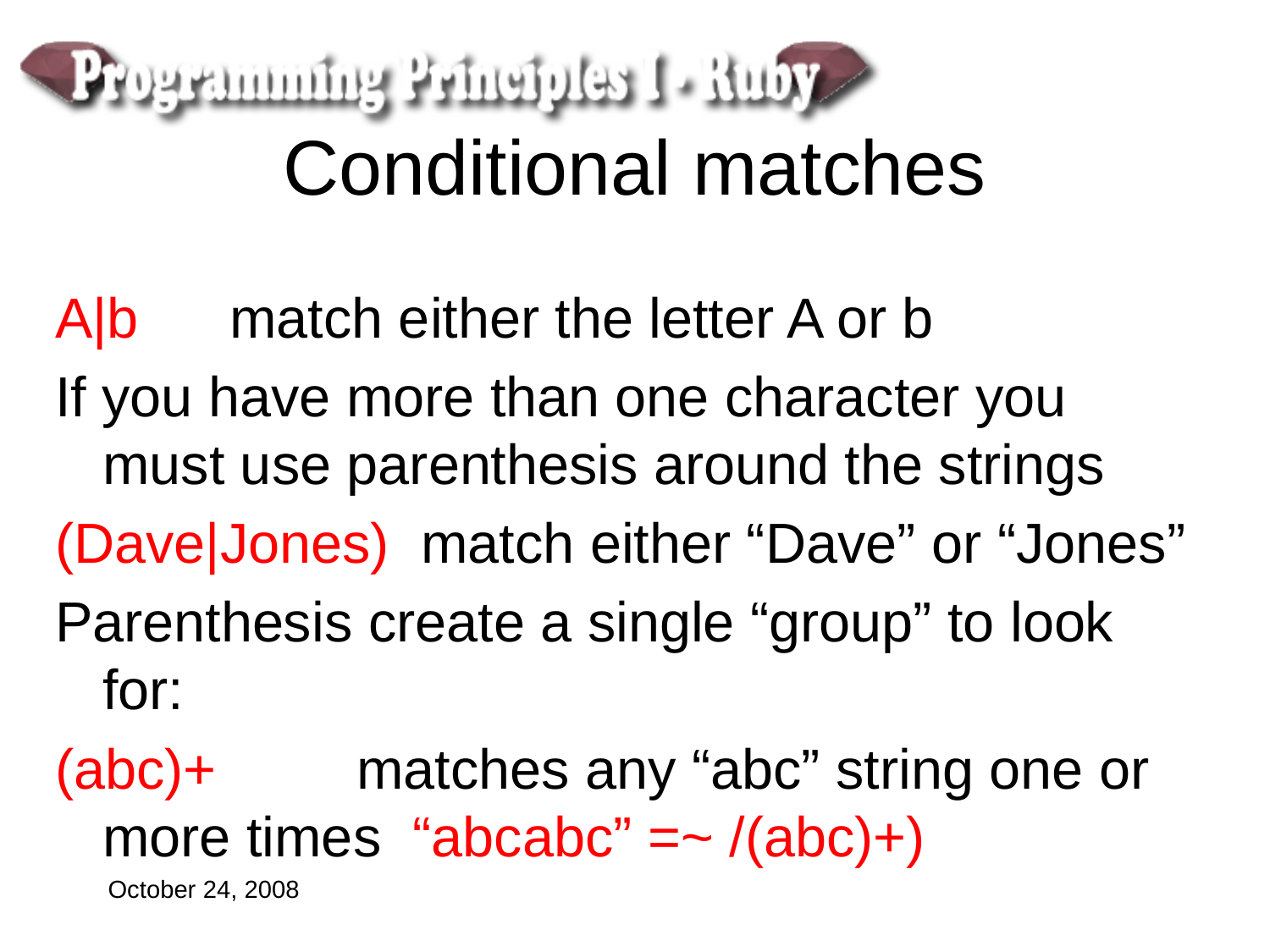

# Conditional matches
A|b	match either the letter A or b
If you have more than one character you must use parenthesis around the strings
(Dave|Jones)  match either “Dave” or “Jones”
Parenthesis create a single “group” to look for:
(abc)+ 	matches any “abc” string one or more times  “abcabc” =~ /(abc)+)
October 24, 2008